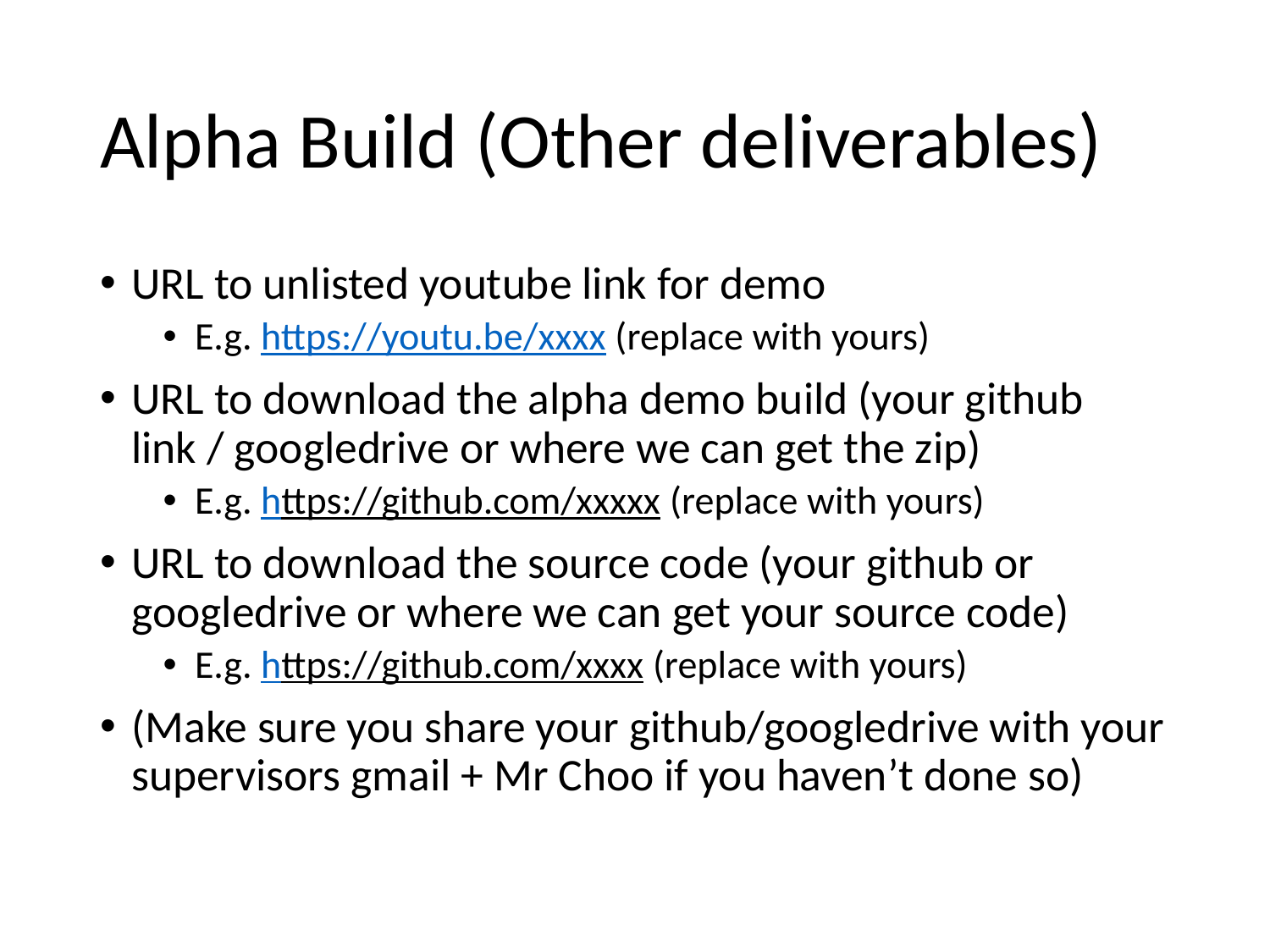

# Alpha Build (Other deliverables)
URL to unlisted youtube link for demo
E.g. https://youtu.be/xxxx (replace with yours)
URL to download the alpha demo build (your github link / googledrive or where we can get the zip)
E.g. https://github.com/xxxxx (replace with yours)
URL to download the source code (your github or googledrive or where we can get your source code)
E.g. https://github.com/xxxx (replace with yours)
(Make sure you share your github/googledrive with your supervisors gmail + Mr Choo if you haven’t done so)